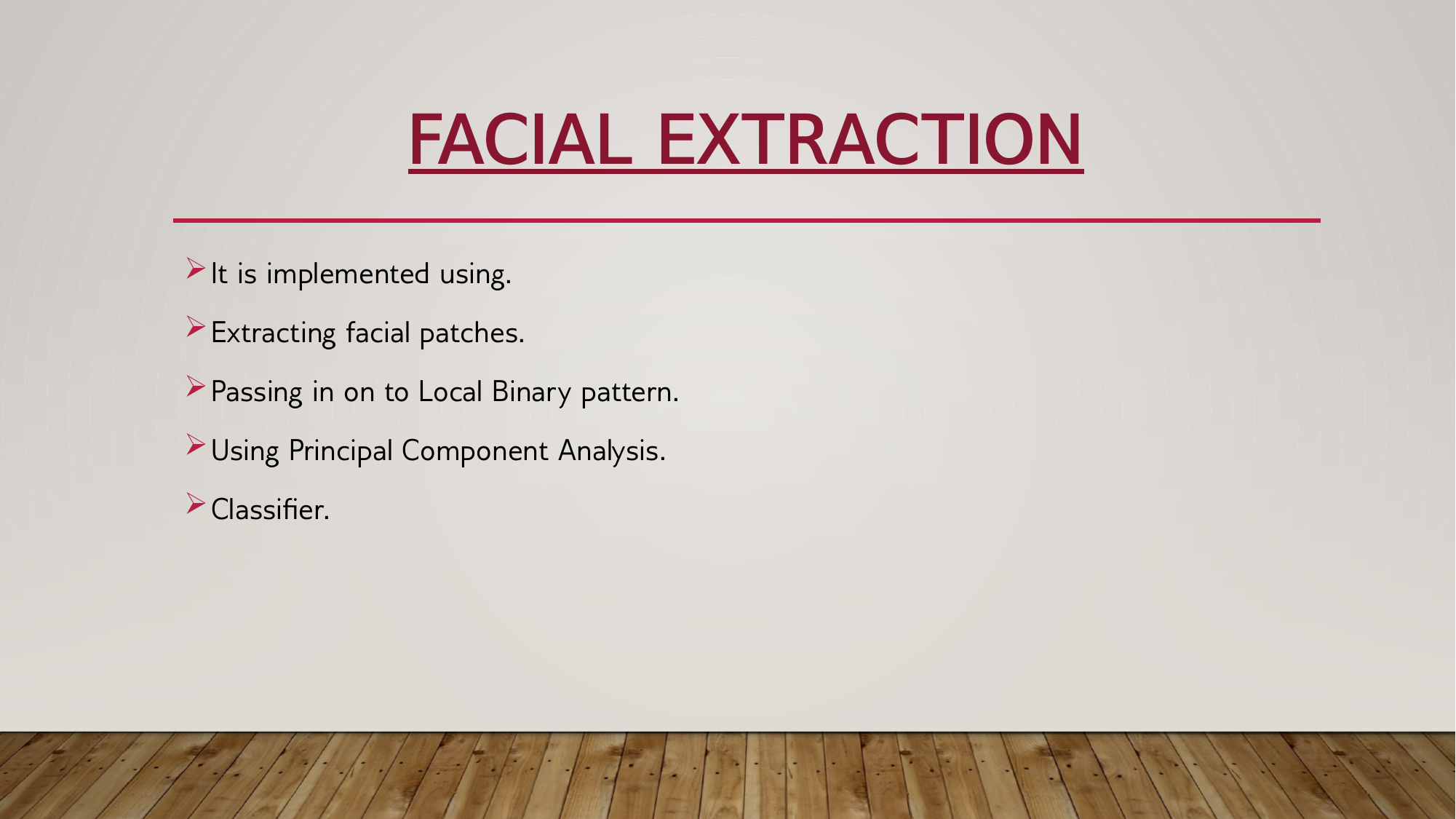

# FACIAL EXTRACTION
It is implemented using.
Extracting facial patches.
Passing in on to Local Binary pattern.
Using Principal Component Analysis.
Classifier.